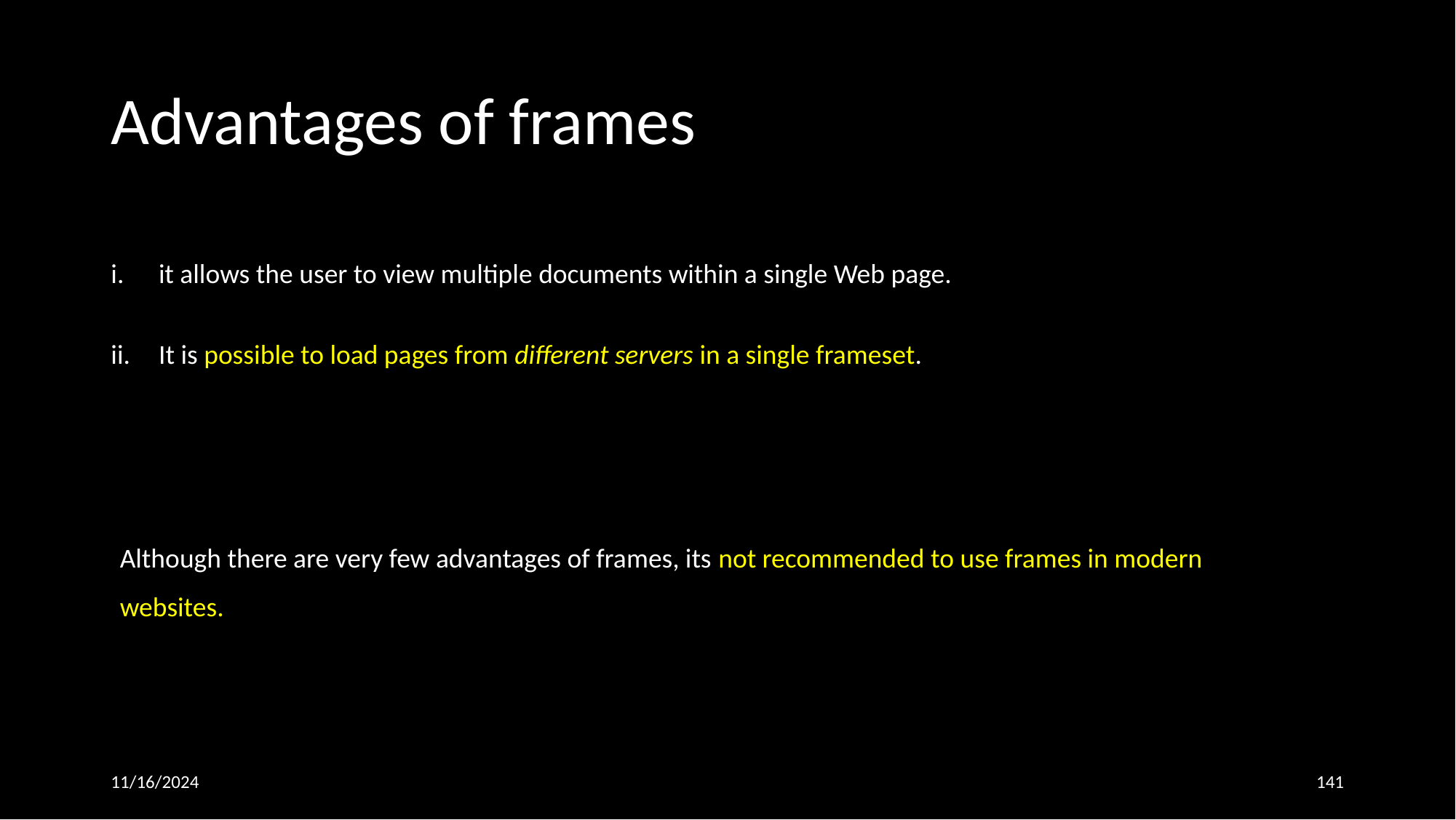

# Advantages of frames
it allows the user to view multiple documents within a single Web page.
It is possible to load pages from different servers in a single frameset.
Although there are very few advantages of frames, its not recommended to use frames in modern websites.
11/16/2024
141